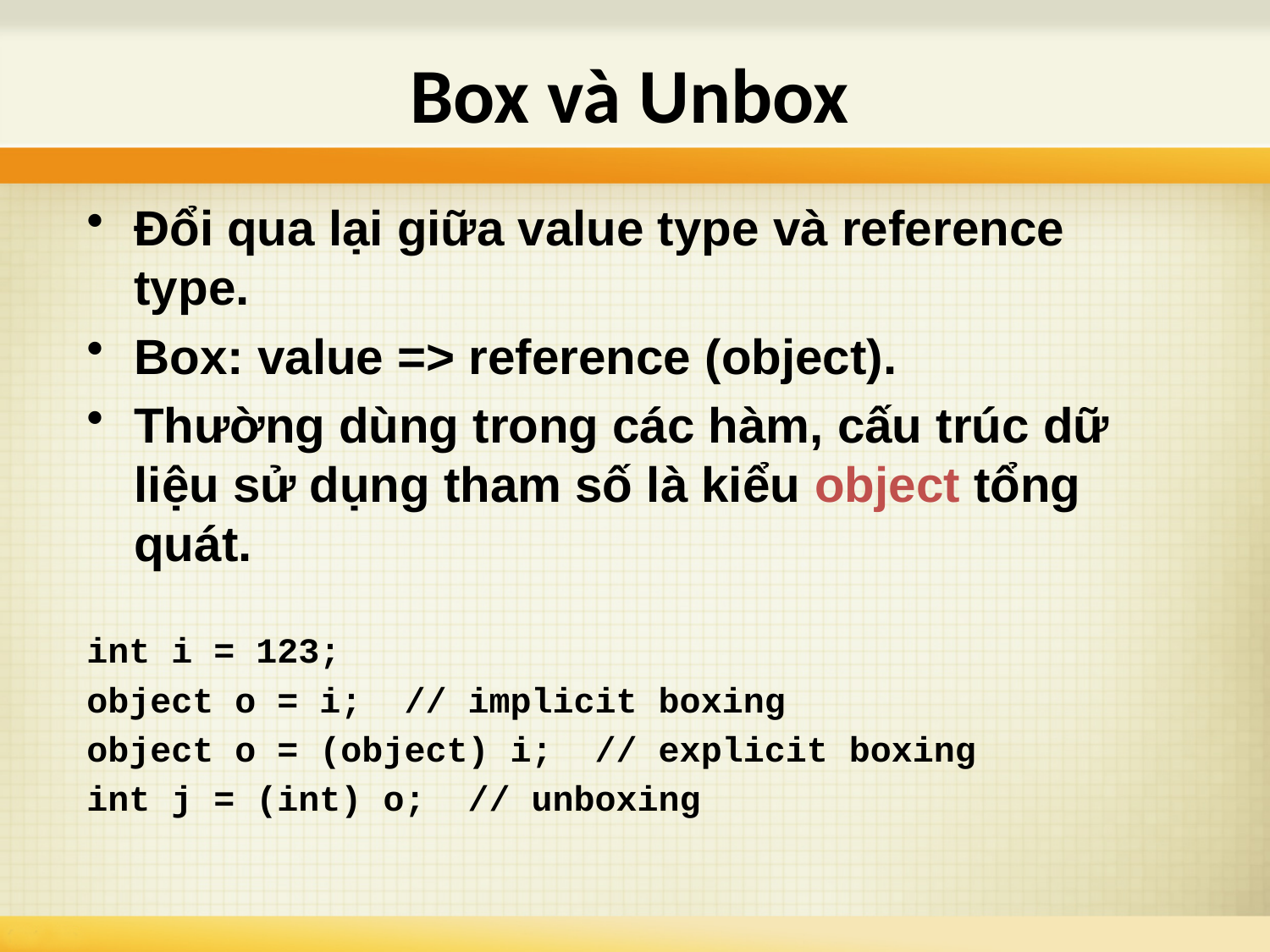

# Box và Unbox
Đổi qua lại giữa value type và reference type.
Box: value => reference (object).
Thường dùng trong các hàm, cấu trúc dữ liệu sử dụng tham số là kiểu object tổng quát.

int i = 123;
object o = i;  // implicit boxing
object o = (object) i;  // explicit boxing
int j = (int) o;  // unboxing